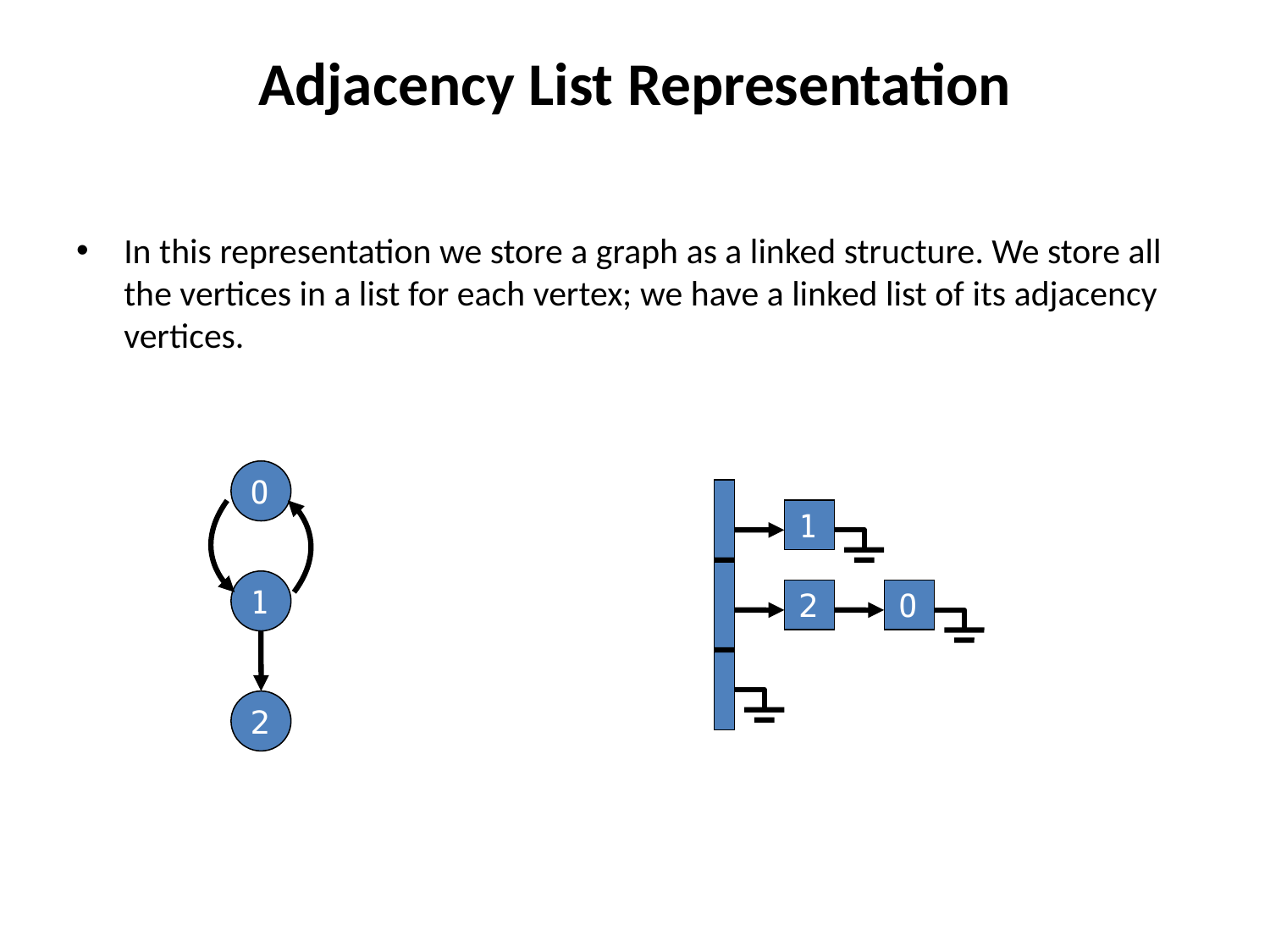

# Adjacency List Representation
In this representation we store a graph as a linked structure. We store all the vertices in a list for each vertex; we have a linked list of its adjacency vertices.

0

1

2

1

2
0